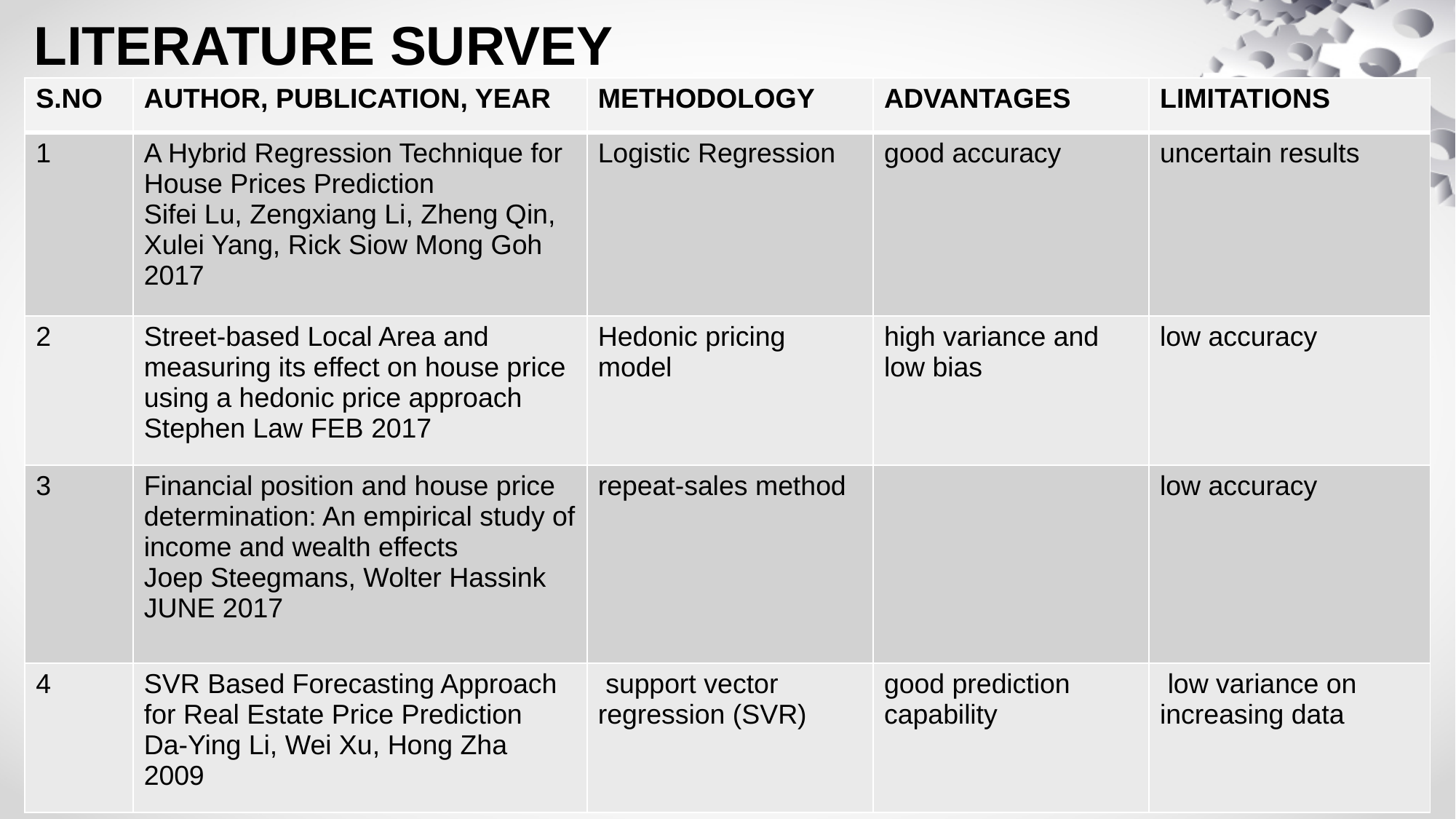

# LITERATURE SURVEY
| S.NO | AUTHOR, PUBLICATION, YEAR | METHODOLOGY | ADVANTAGES | LIMITATIONS |
| --- | --- | --- | --- | --- |
| 1 | A Hybrid Regression Technique for House Prices Prediction Sifei Lu, Zengxiang Li, Zheng Qin, Xulei Yang, Rick Siow Mong Goh 2017 | Logistic Regression | good accuracy | uncertain results |
| 2 | Street-based Local Area and measuring its effect on house price using a hedonic price approach Stephen Law FEB 2017 | Hedonic pricing model | high variance and low bias | low accuracy |
| 3 | Financial position and house price determination: An empirical study of income and wealth effects Joep Steegmans, Wolter Hassink JUNE 2017 | repeat-sales method |  | low accuracy |
| 4 | SVR Based Forecasting Approach for Real Estate Price Prediction Da-Ying Li, Wei Xu, Hong Zha 2009 | support vector regression (SVR) | good prediction capability | low variance on increasing data |